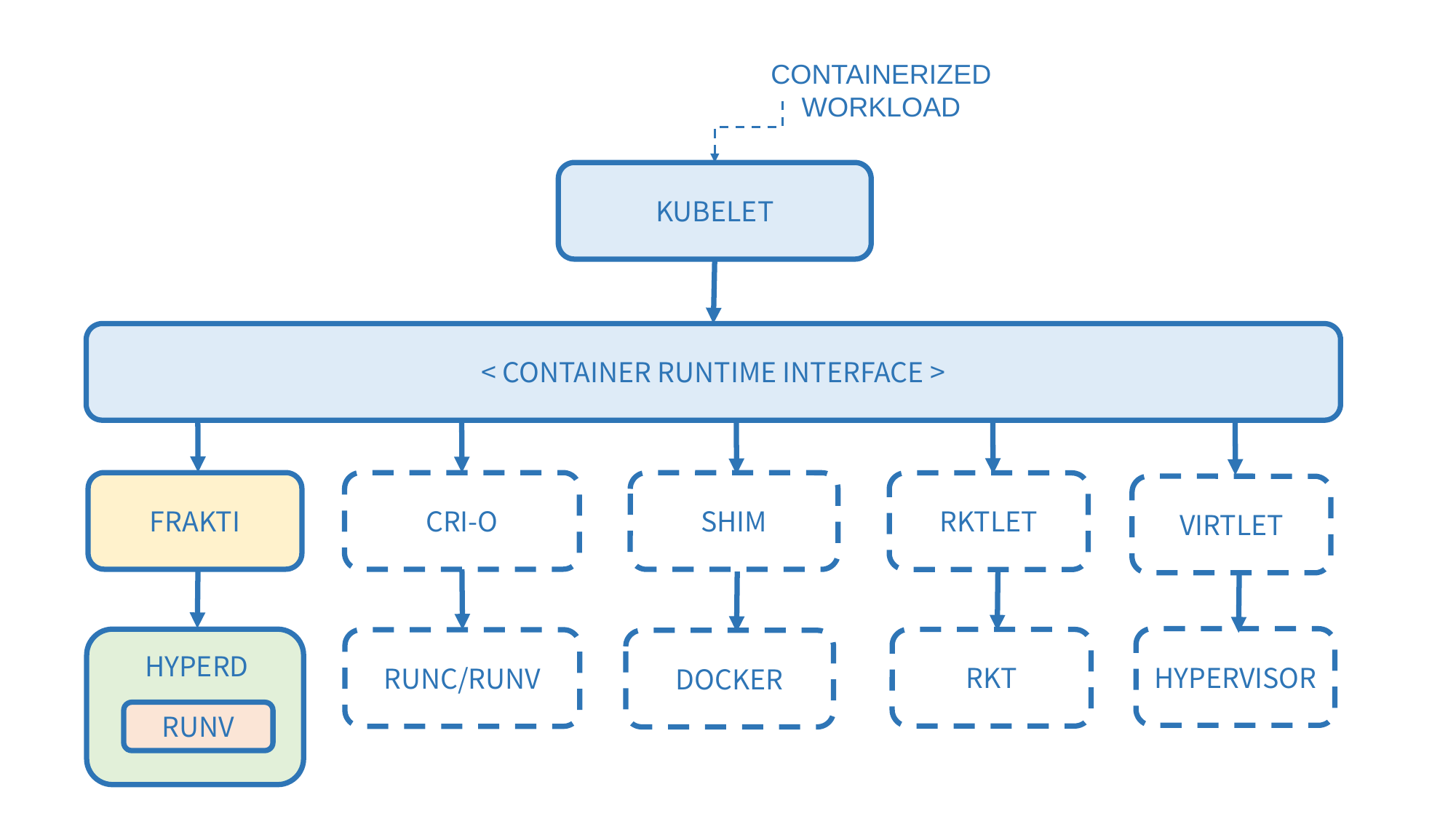

CONTAINERIZED
WORKLOAD
KUBELET
< CONTAINER RUNTIME INTERFACE >
FRAKTI
CRI-O
SHIM
RKTLET
VIRTLET
HYPERVISOR

RKT
RUNC/RUNV
DOCKER
HYPERD
RUNV